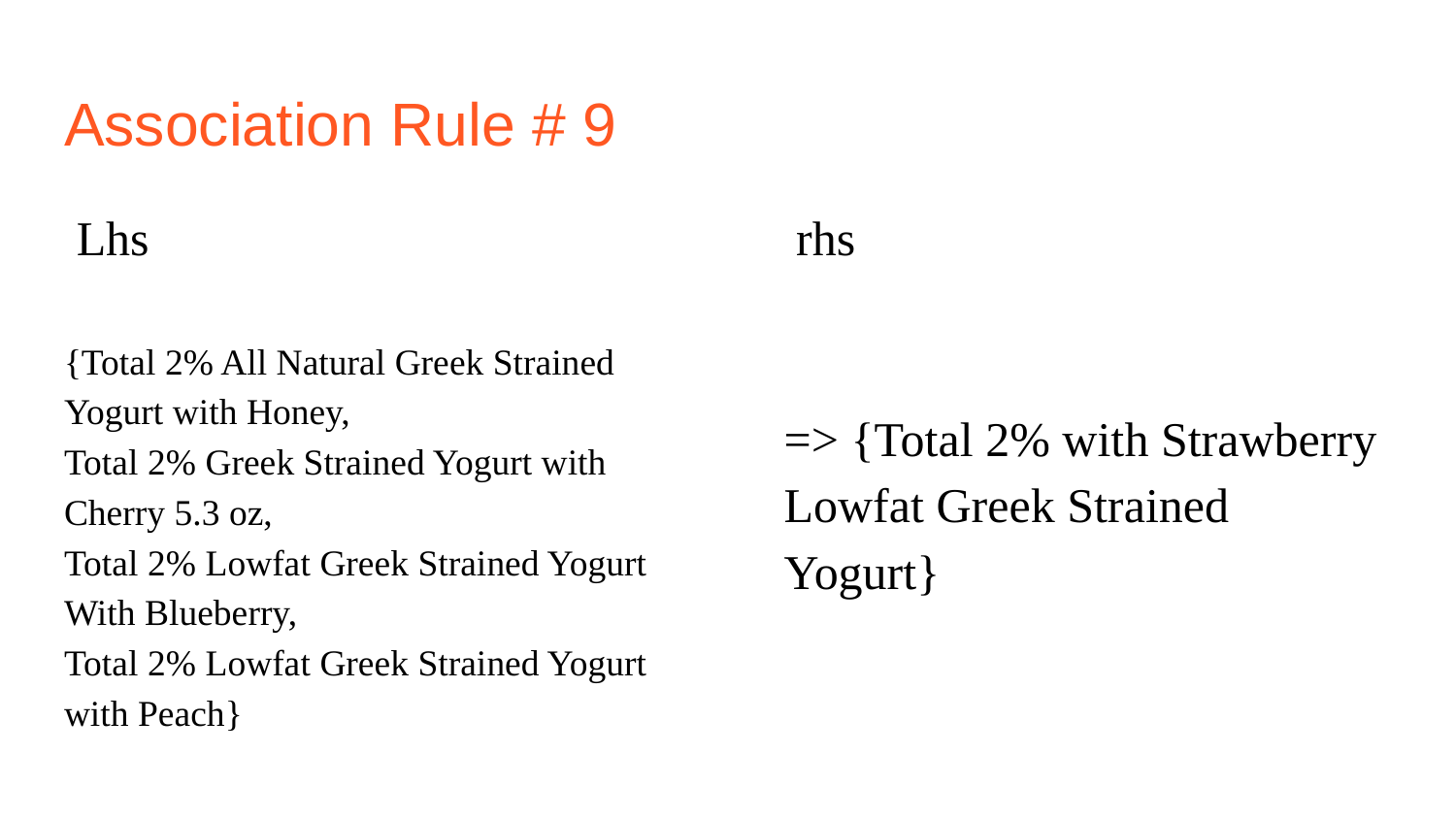

# Association Rule # 9
 Lhs

{Total 2% All Natural Greek Strained Yogurt with Honey,
Total 2% Greek Strained Yogurt with Cherry 5.3 oz,
Total 2% Lowfat Greek Strained Yogurt With Blueberry,
Total 2% Lowfat Greek Strained Yogurt with Peach}

 rhs

=> {Total 2% with Strawberry Lowfat Greek Strained Yogurt}